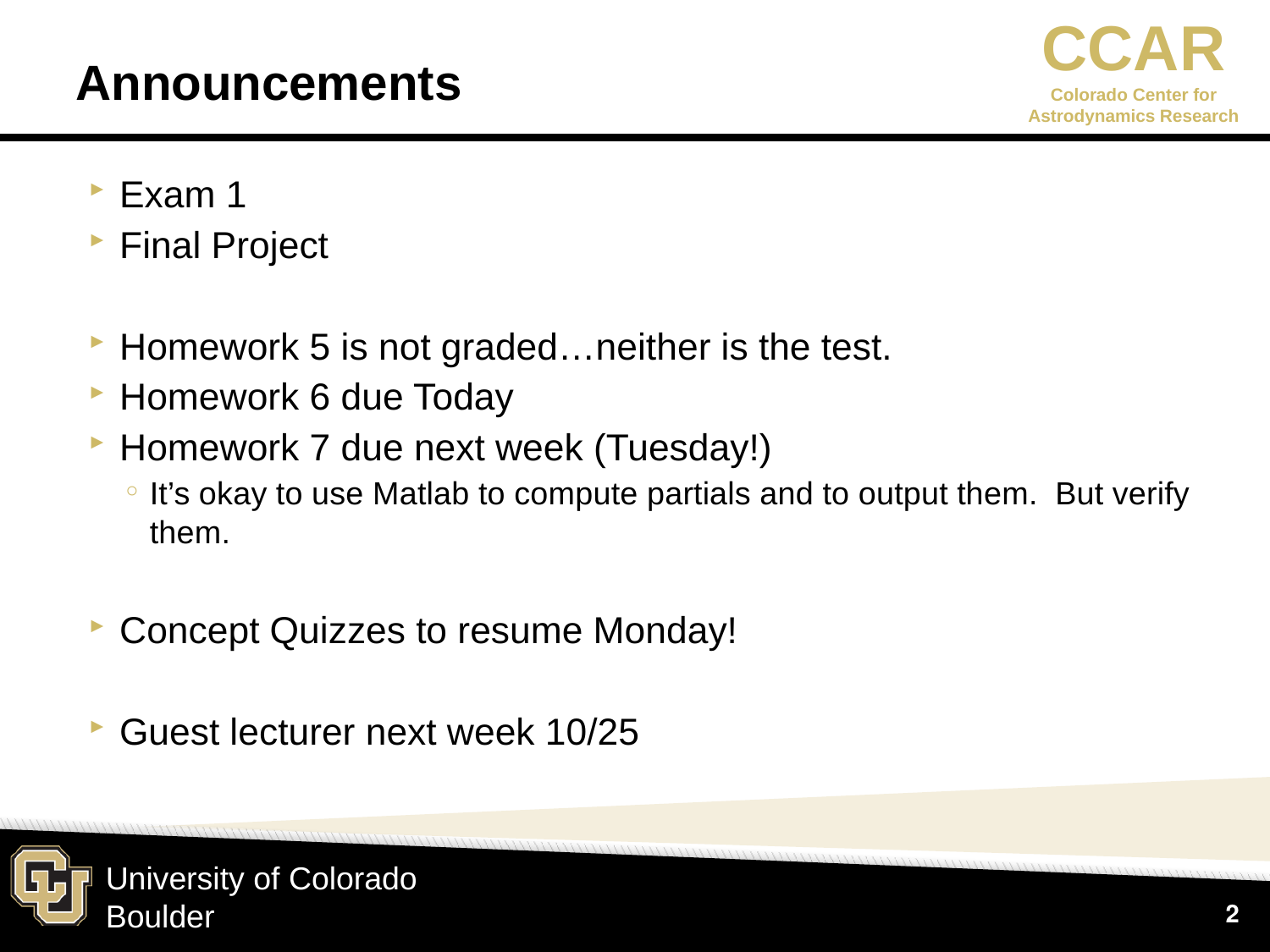

# Announcements
Exam 1
Final Project

Homework 5 is not graded…neither is the test.
Homework 6 due Today
Homework 7 due next week (Tuesday!)
It’s okay to use Matlab to compute partials and to output them.  But verify them.

Concept Quizzes to resume Monday!

Guest lecturer next week 10/25

2